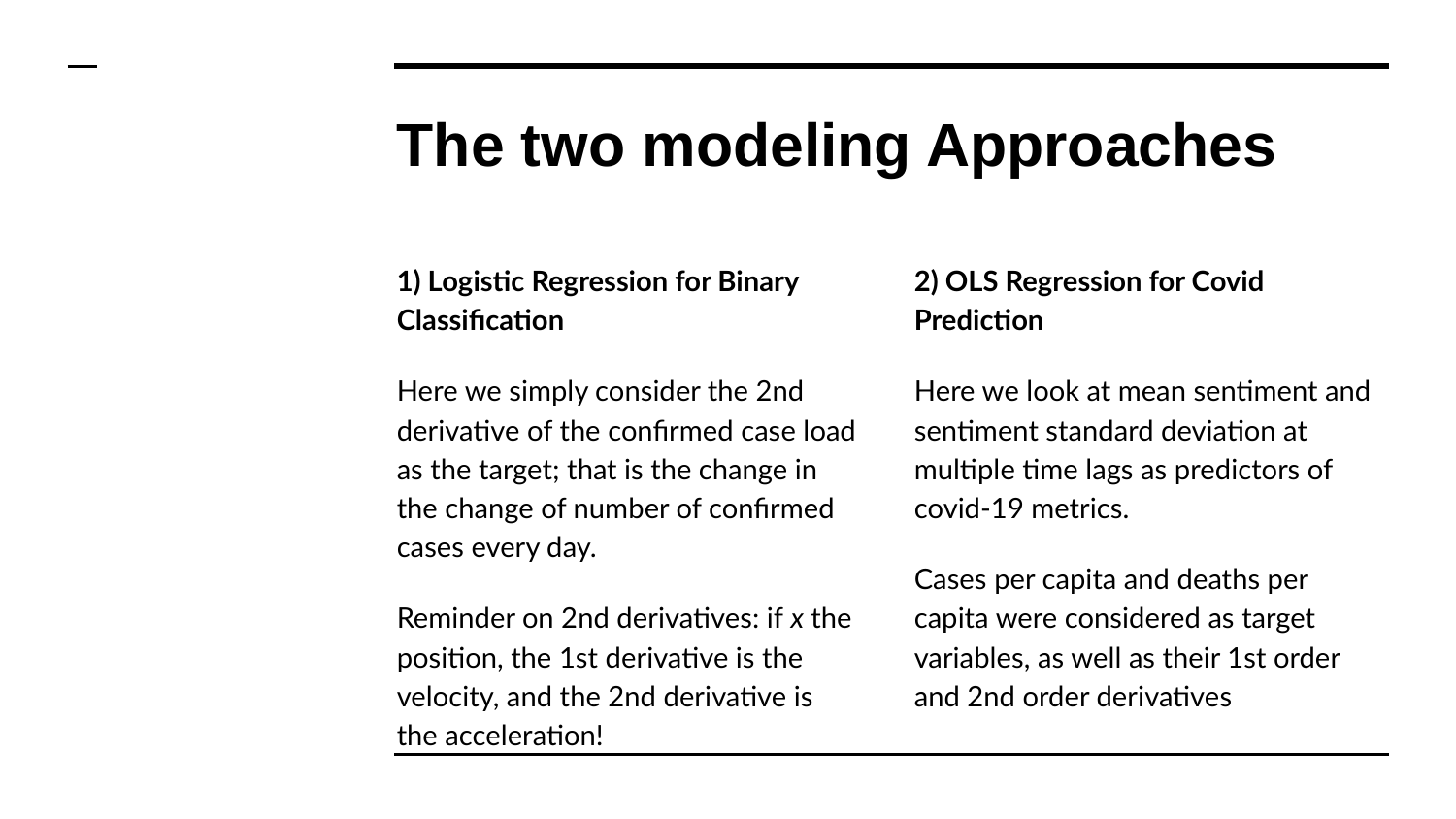

# The two modeling Approaches
1) Logistic Regression for Binary Classification
Here we simply consider the 2nd derivative of the confirmed case load as the target; that is the change in the change of number of confirmed cases every day.
Reminder on 2nd derivatives: if x the position, the 1st derivative is the velocity, and the 2nd derivative is the acceleration!
2) OLS Regression for Covid Prediction
Here we look at mean sentiment and sentiment standard deviation at multiple time lags as predictors of covid-19 metrics.
Cases per capita and deaths per capita were considered as target variables, as well as their 1st order and 2nd order derivatives